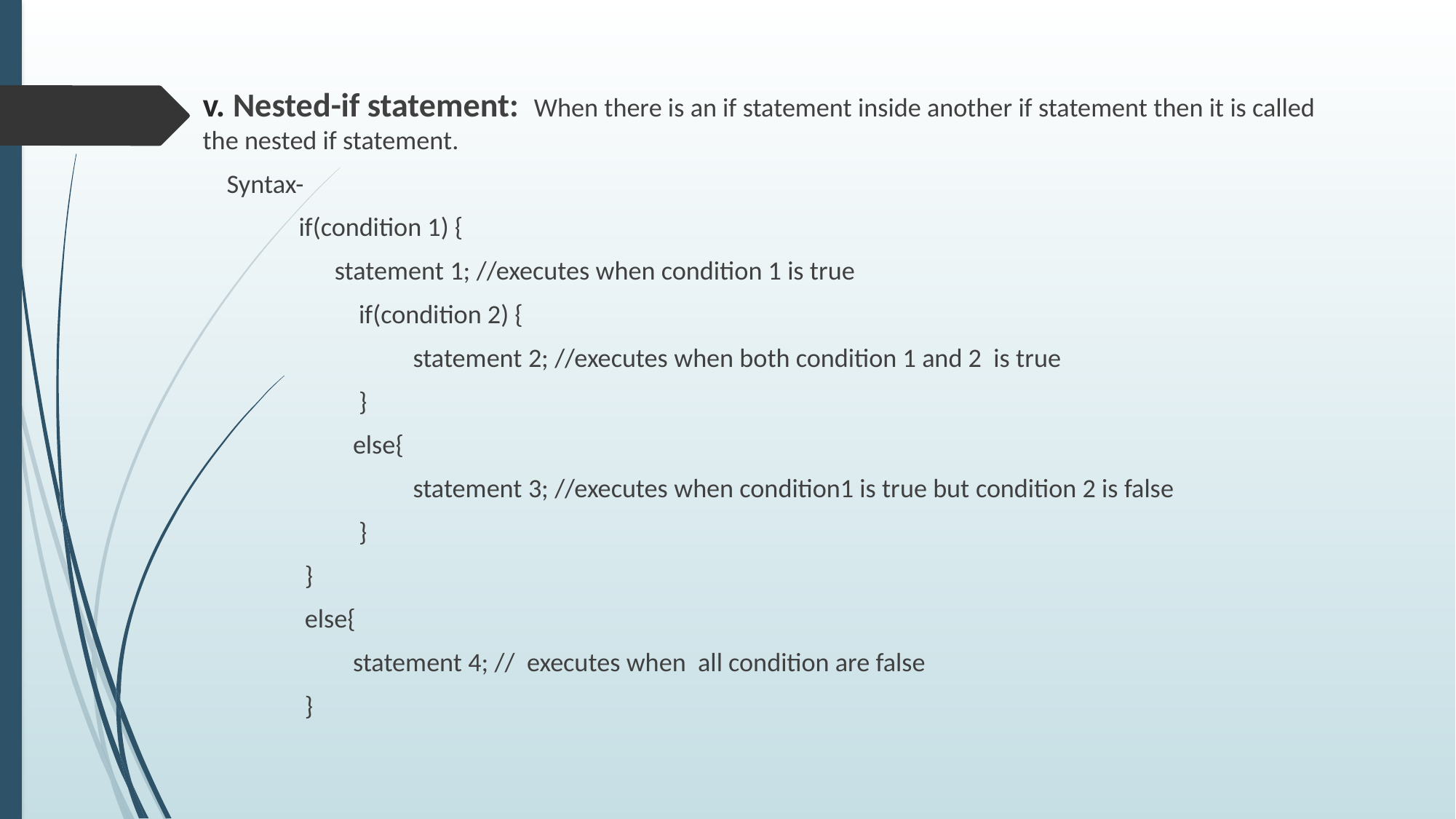

v. Nested-if statement:  When there is an if statement inside another if statement then it is called the nested if statement.
    Syntax-
                if(condition 1) {
                      statement 1; //executes when condition 1 is true
                          if(condition 2) {
                                   statement 2; //executes when both condition 1 and 2  is true
                          }
                         else{
                                   statement 3; //executes when condition1 is true but condition 2 is false
                          }
                 }
                 else{
                         statement 4; //  executes when  all condition are false
                 }